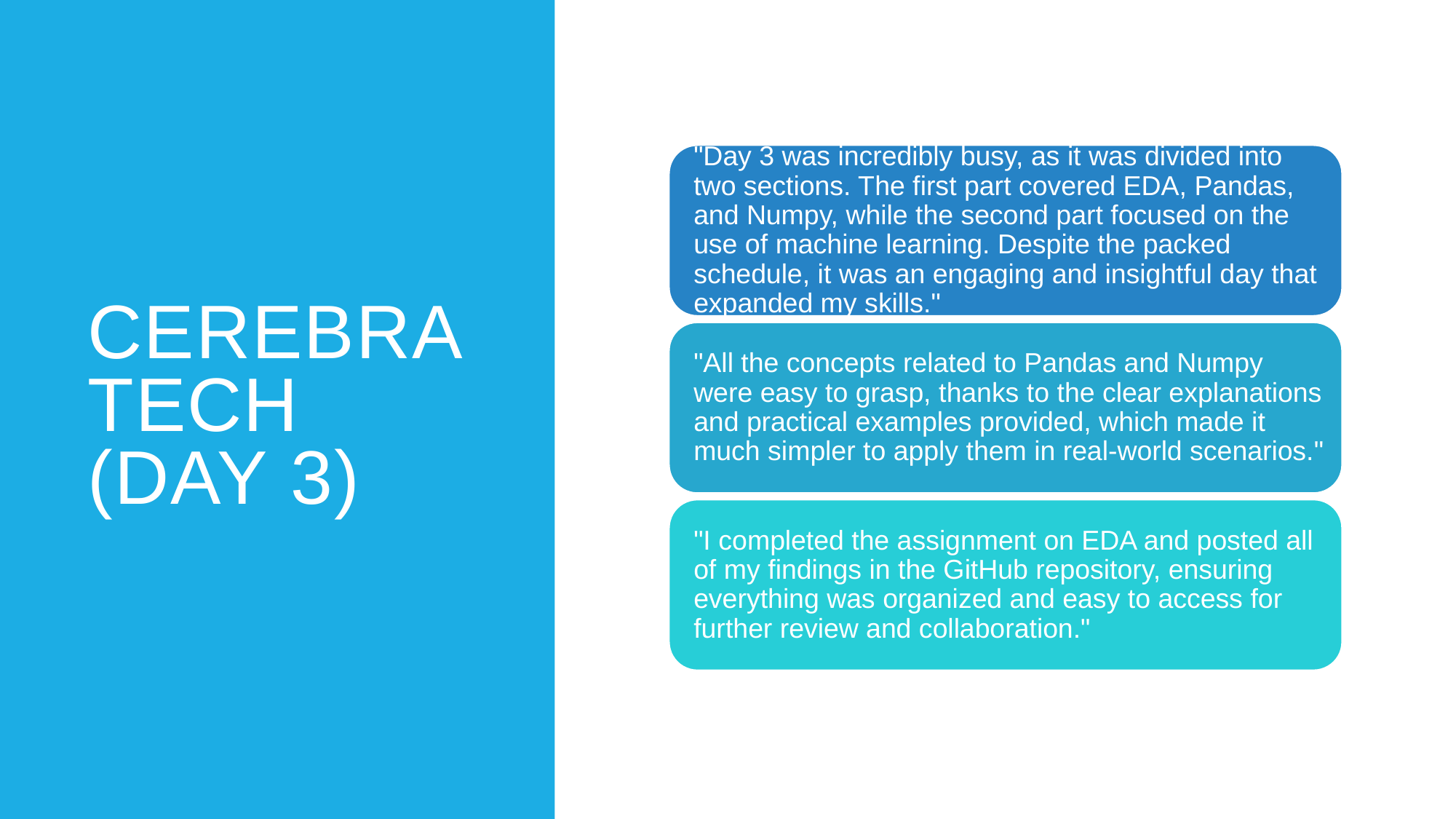

# Cerebra Tech (Day 3)
"Day 3 was incredibly busy, as it was divided into two sections. The first part covered EDA, Pandas, and Numpy, while the second part focused on the use of machine learning. Despite the packed schedule, it was an engaging and insightful day that expanded my skills."
"All the concepts related to Pandas and Numpy were easy to grasp, thanks to the clear explanations and practical examples provided, which made it much simpler to apply them in real-world scenarios."
"I completed the assignment on EDA and posted all of my findings in the GitHub repository, ensuring everything was organized and easy to access for further review and collaboration."